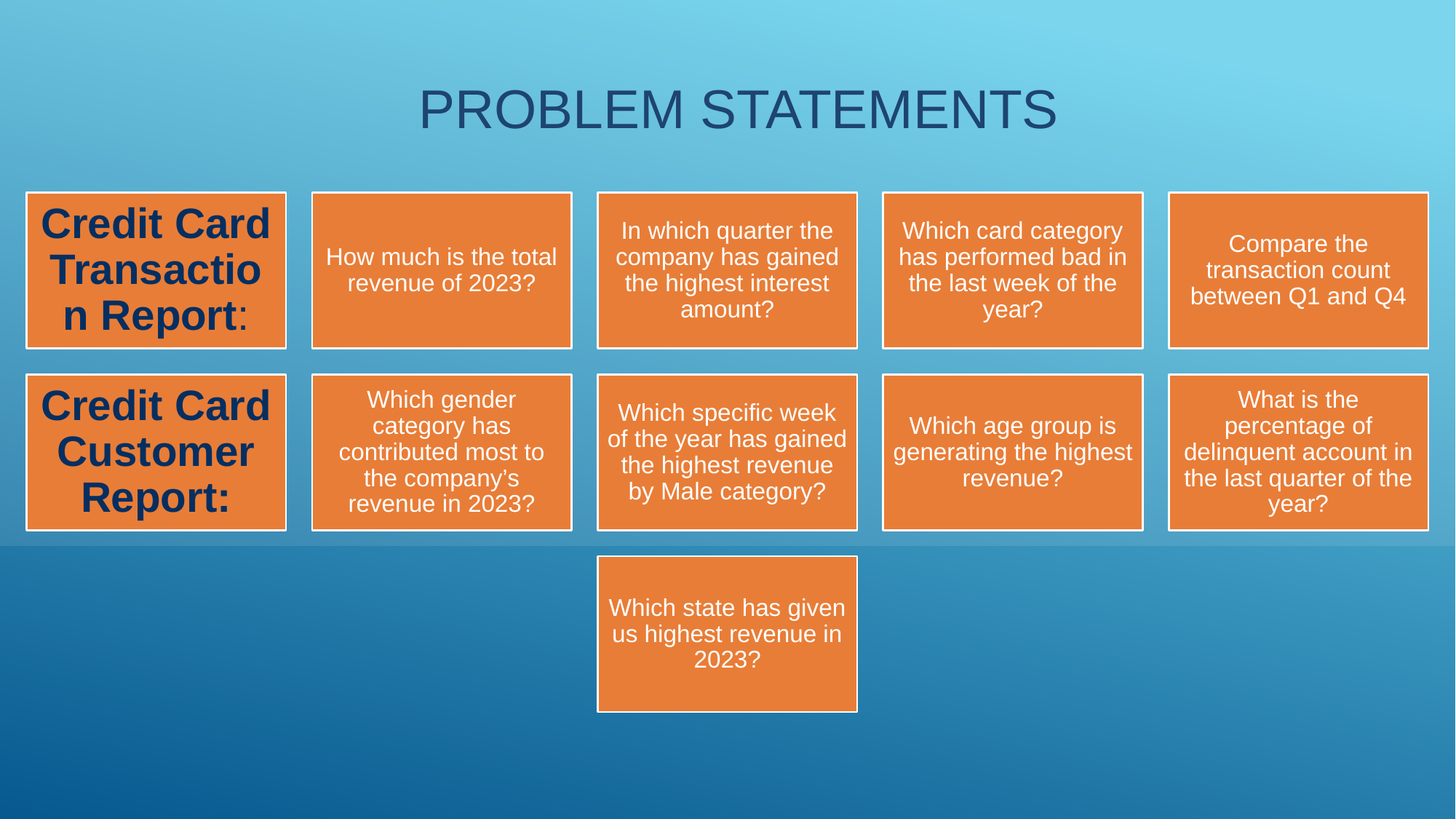

# PROBLEM STATEMENTS
Credit Card Transaction Report:
How much is the total revenue of 2023?
In which quarter the company has gained the highest interest amount?
Which card category has performed bad in the last week of the year?
Compare the transaction count between Q1 and Q4
Credit Card Customer Report:
Which gender category has contributed most to the company’s revenue in 2023?
Which specific week of the year has gained the highest revenue by Male category?
Which age group is generating the highest revenue?
What is the percentage of delinquent account in the last quarter of the year?
Which state has given us highest revenue in 2023?